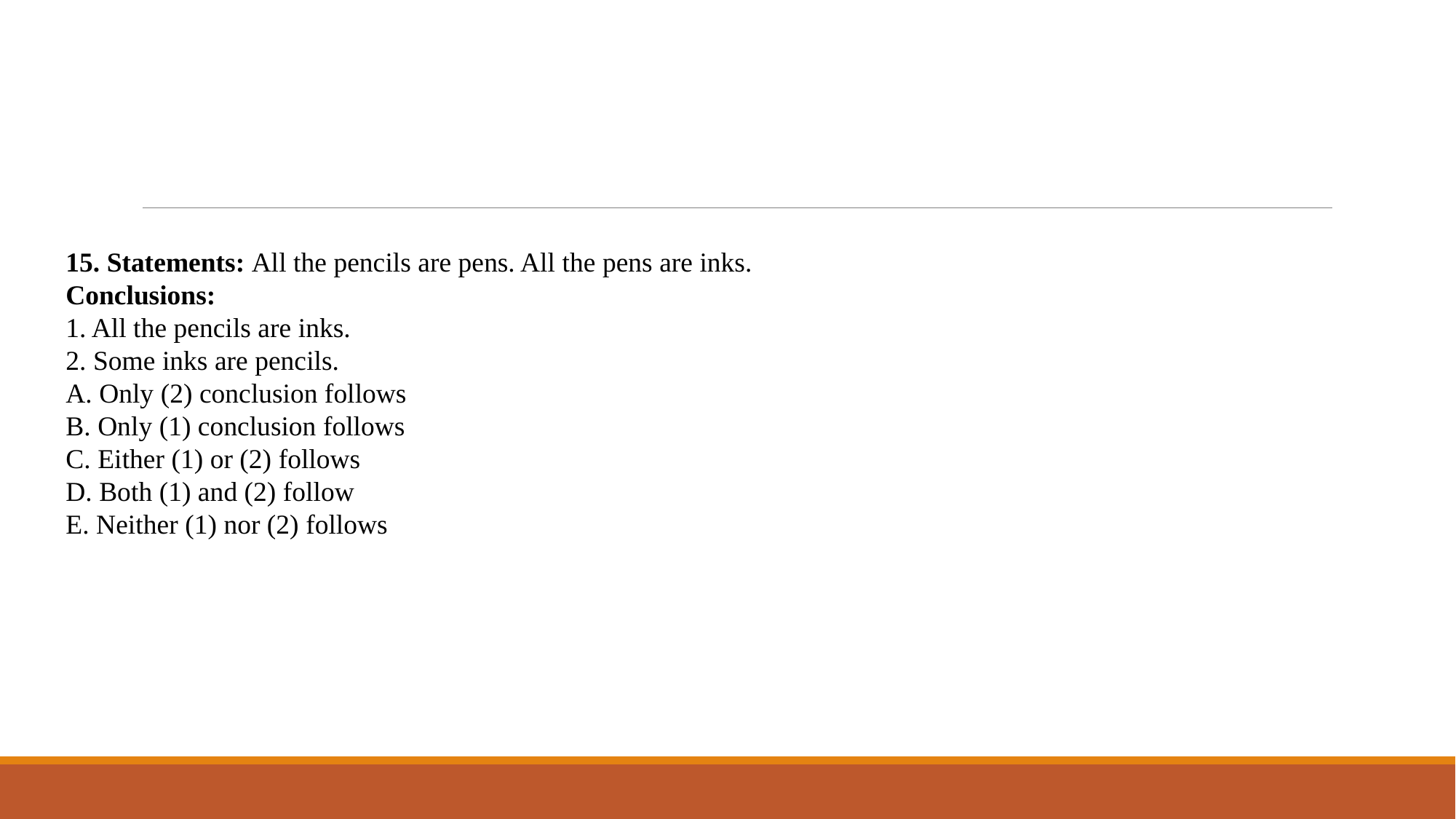

#
15. Statements: All the pencils are pens. All the pens are inks.
Conclusions:
1. All the pencils are inks.
2. Some inks are pencils.
A. Only (2) conclusion follows
B. Only (1) conclusion follows
C. Either (1) or (2) follows
D. Both (1) and (2) follow
E. Neither (1) nor (2) follows